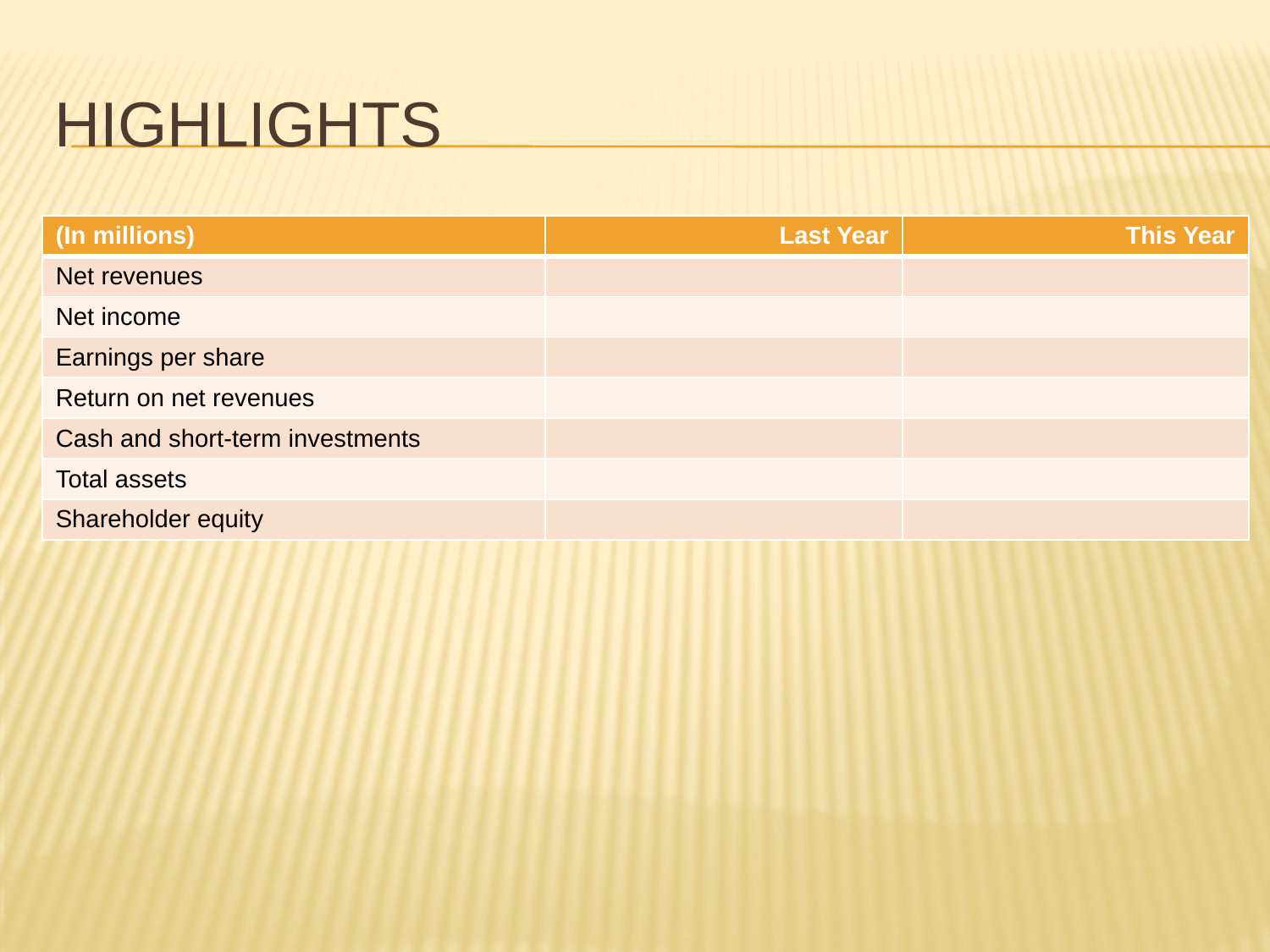

# Highlights
| (In millions) | Last Year | This Year |
| --- | --- | --- |
| Net revenues |  |  |
| Net income |  |  |
| Earnings per share |  |  |
| Return on net revenues |  |  |
| Cash and short-term investments |  |  |
| Total assets |  |  |
| Shareholder equity |  |  |